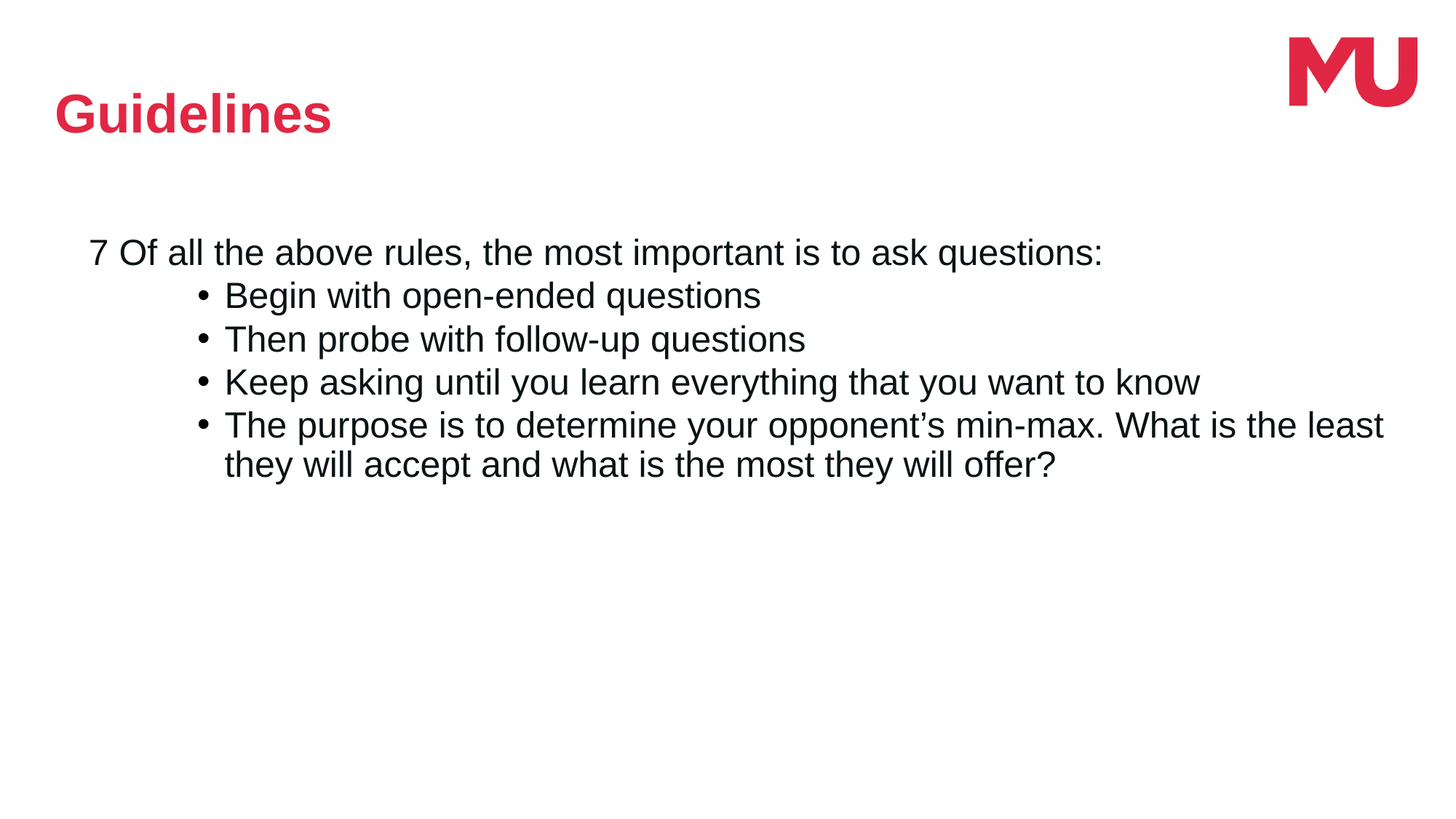

Guidelines
7 Of all the above rules, the most important is to ask questions:
Begin with open-ended questions
Then probe with follow-up questions
Keep asking until you learn everything that you want to know
The purpose is to determine your opponent’s min-max. What is the least they will accept and what is the most they will offer?